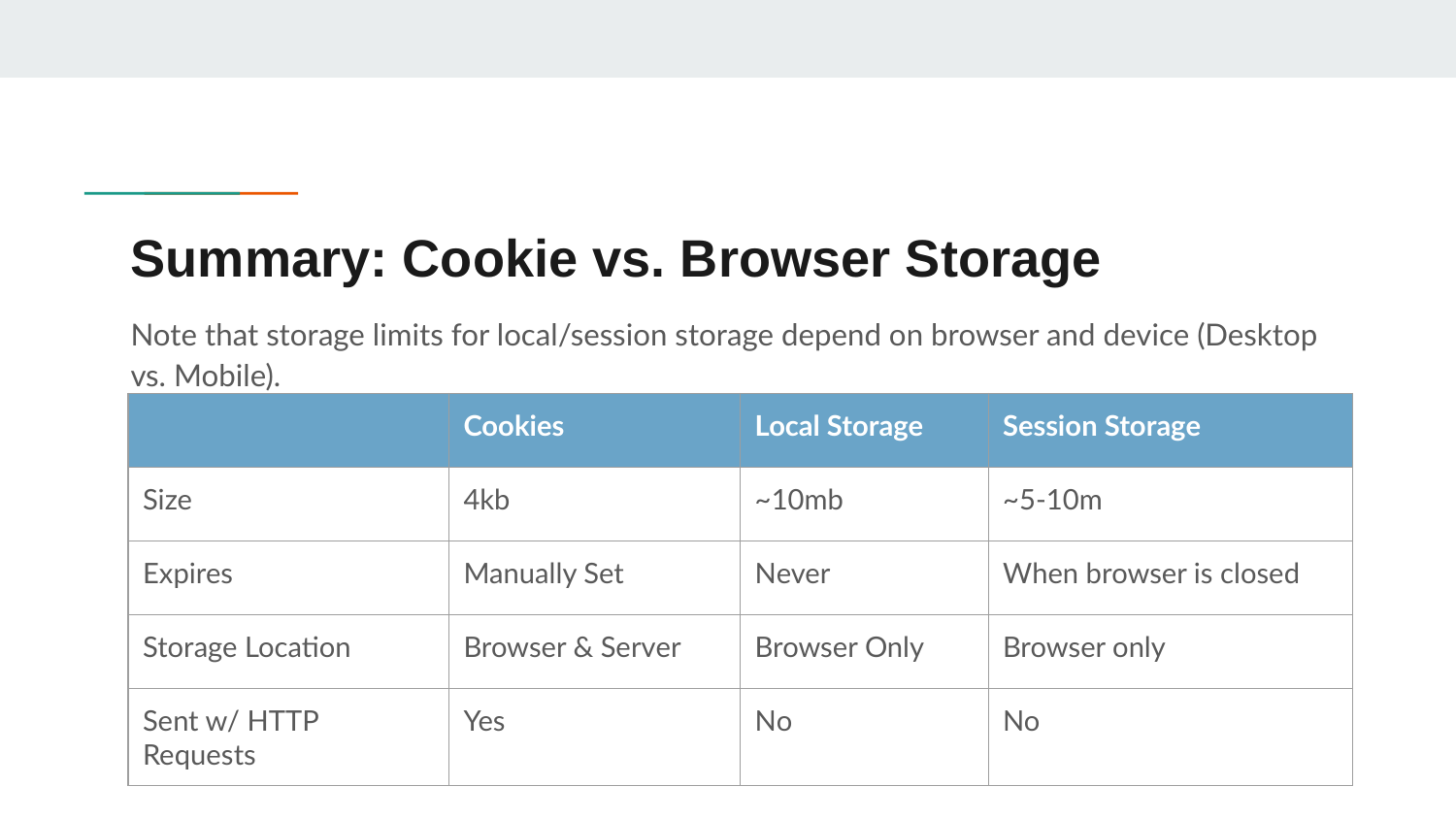

# Summary: Cookie vs. Browser Storage
Note that storage limits for local/session storage depend on browser and device (Desktop vs. Mobile).
|  | Cookies | Local Storage | Session Storage |
| --- | --- | --- | --- |
| Size | 4kb | ~10mb | ~5-10m |
| Expires | Manually Set | Never | When browser is closed |
| Storage Location | Browser & Server | Browser Only | Browser only |
| Sent w/ HTTP Requests | Yes | No | No |